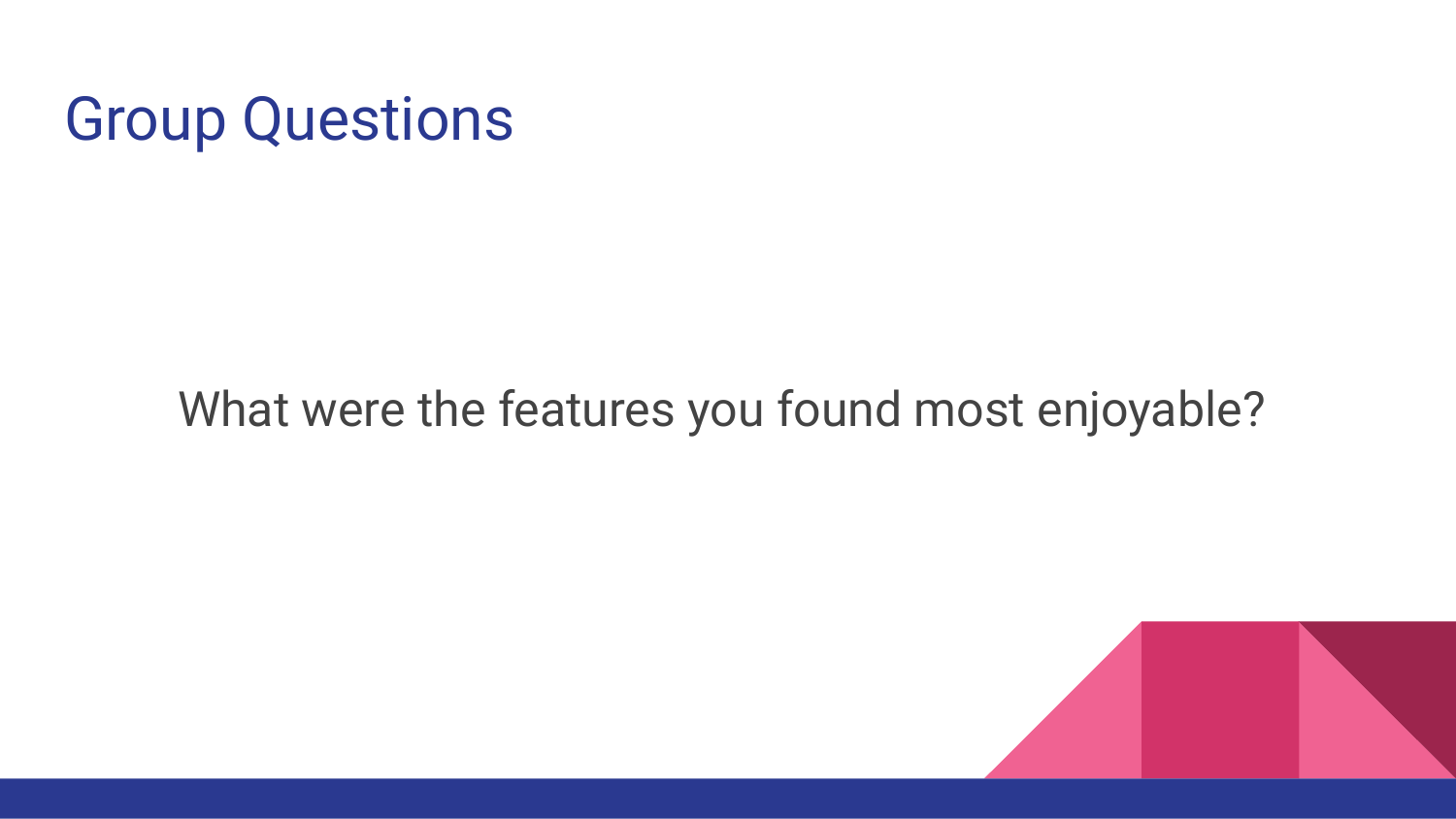

# Group Questions

What were the features you found most enjoyable?